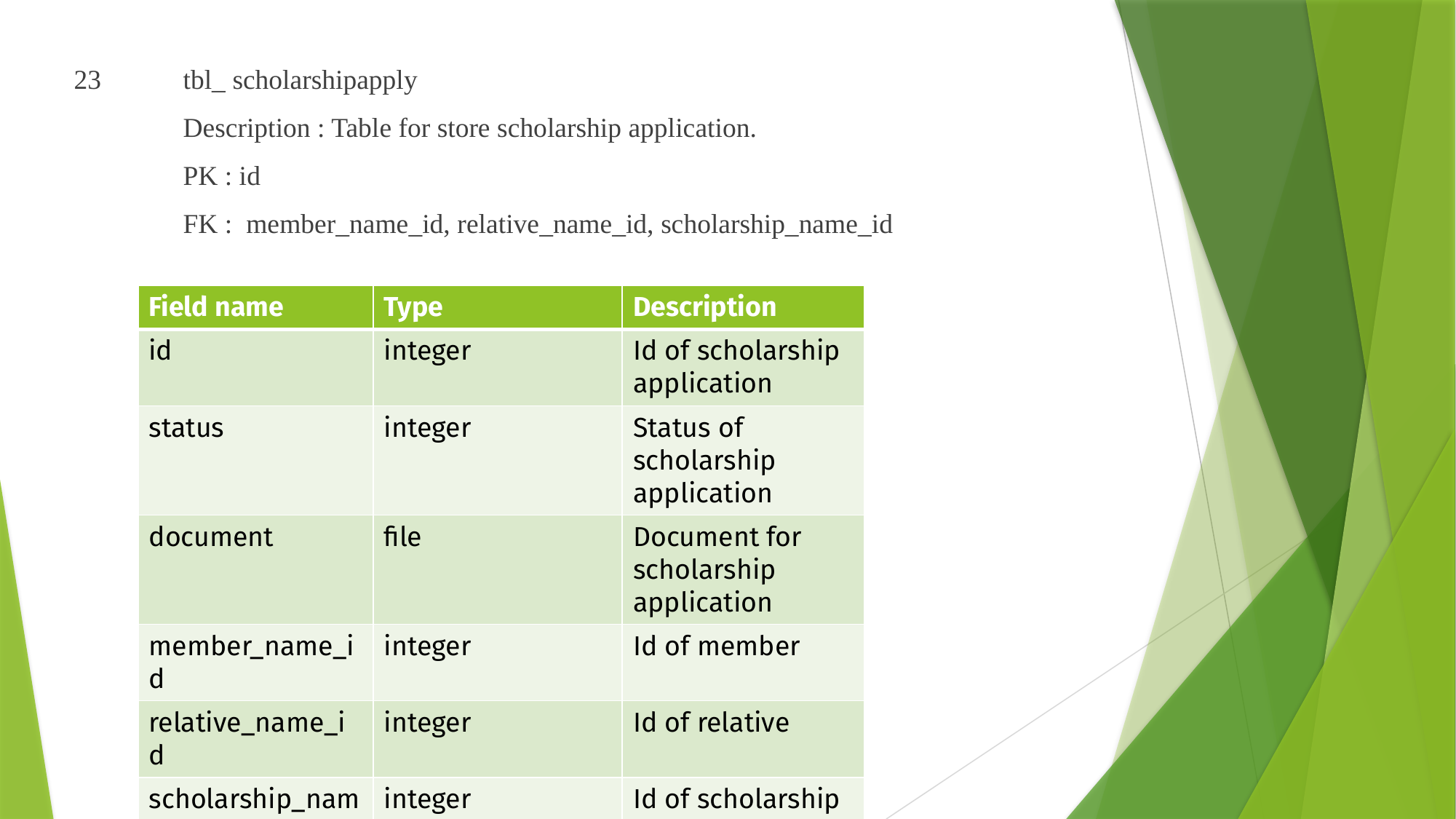

23 	tbl_ scholarshipapply
	Description : Table for store scholarship application.
	PK : id
	FK :  member_name_id, relative_name_id, scholarship_name_id

| Field name | Type | Description |
| --- | --- | --- |
| id | integer | Id of scholarship application |
| status | integer | Status of scholarship application |
| document | file | Document for scholarship application |
| member\_name\_id | integer | Id of member |
| relative\_name\_id | integer | Id of relative |
| scholarship\_name\_id | integer | Id of scholarship name |